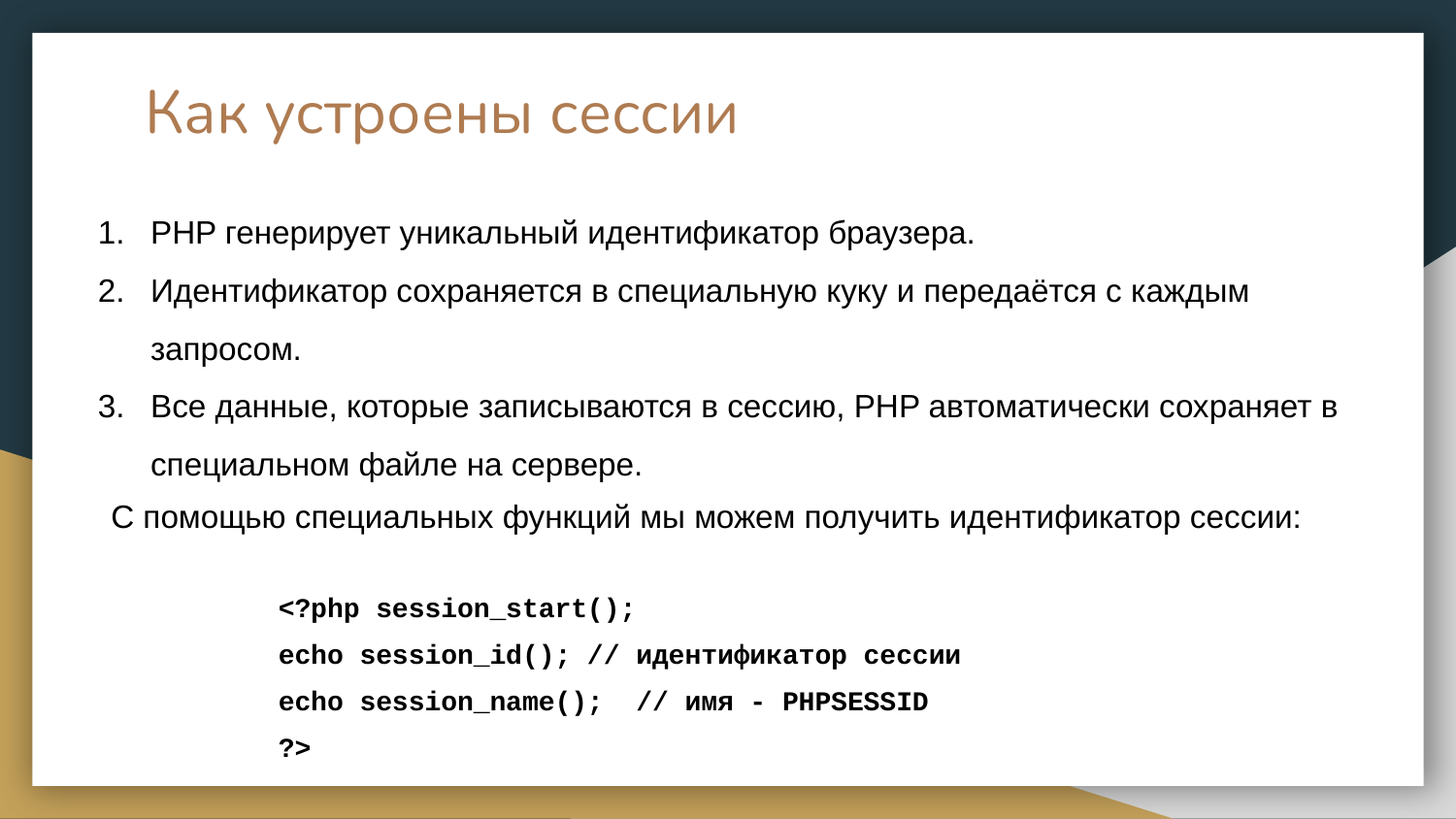

# Как устроены сессии
PHP генерирует уникальный идентификатор браузера.
Идентификатор сохраняется в специальную куку и передаётся с каждым запросом.
Все данные, которые записываются в сессию, PHP автоматически сохраняет в специальном файле на сервере.
С помощью специальных функций мы можем получить идентификатор сессии:
<?php session_start();
echo session_id(); // идентификатор сессии
echo session_name();  // имя - PHPSESSID
?>